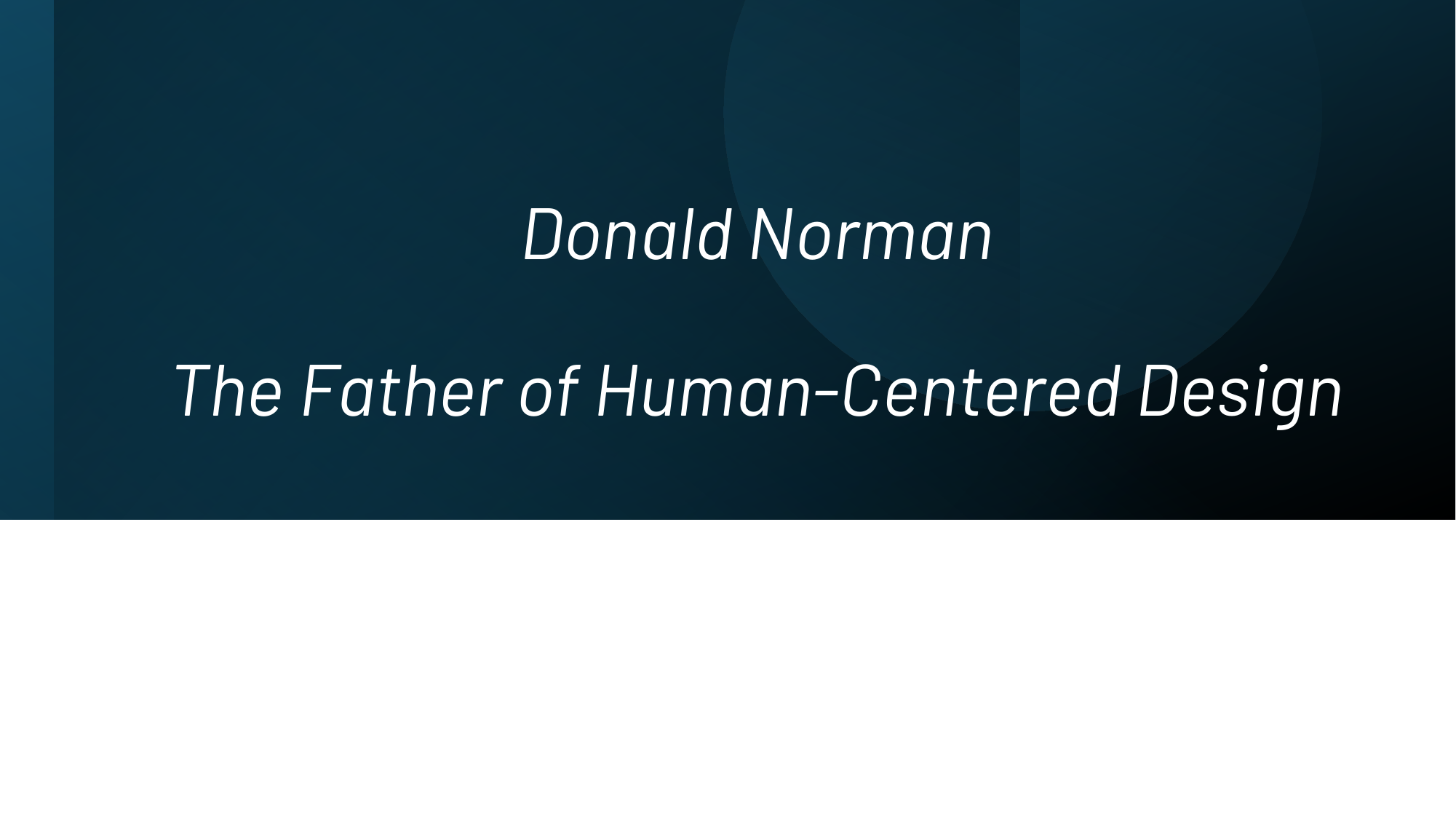

# Donald Norman The Father of Human-Centered Design